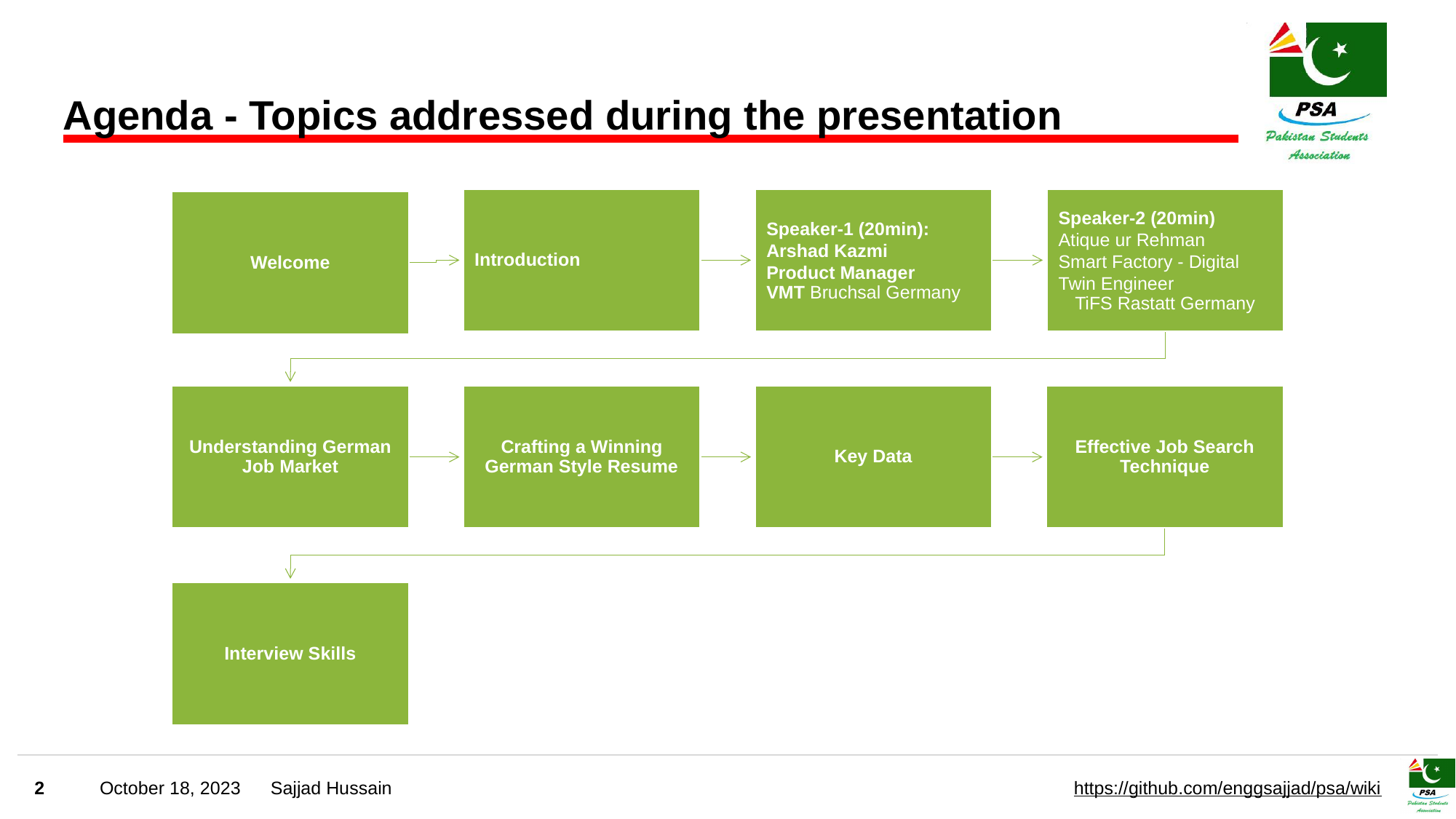

# Agenda - Topics addressed during the presentation

Welcome

Introduction

Speaker-1 (20min):
Arshad Kazmi
Product Manager
VMT Bruchsal Germany

Speaker-2 (20min)
Atique ur Rehman
Smart Factory - Digital Twin Engineer
TiFS Rastatt Germany

Understanding German Job Market

Crafting a Winning German Style Resume

Key Data

Effective Job Search Technique
Interview Skills
2
October 18, 2023